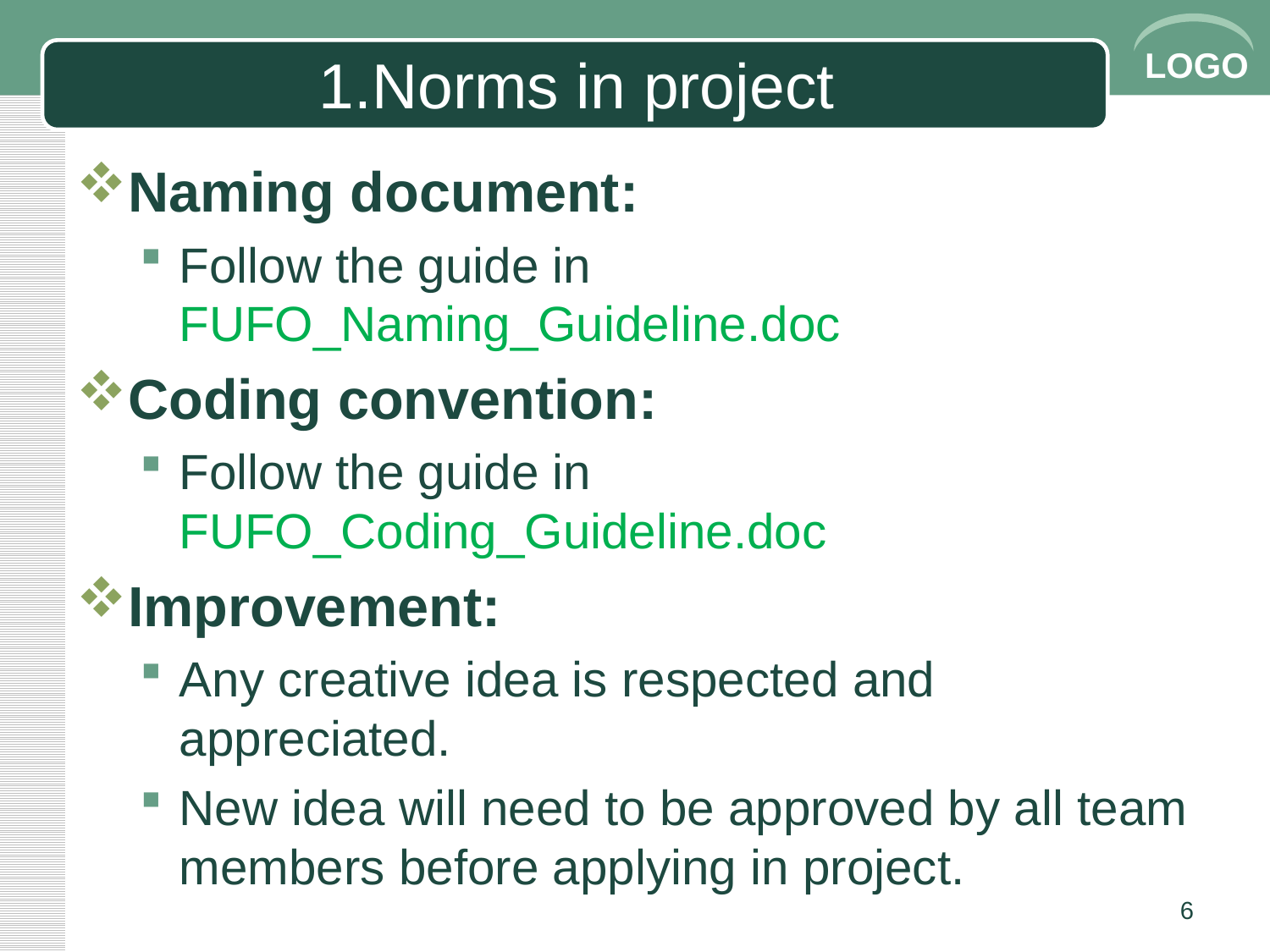

# 1.Norms in project
Naming document:
Follow the guide in FUFO_Naming_Guideline.doc
Coding convention:
Follow the guide in FUFO_Coding_Guideline.doc
Improvement:
Any creative idea is respected and appreciated.
New idea will need to be approved by all team members before applying in project.
6